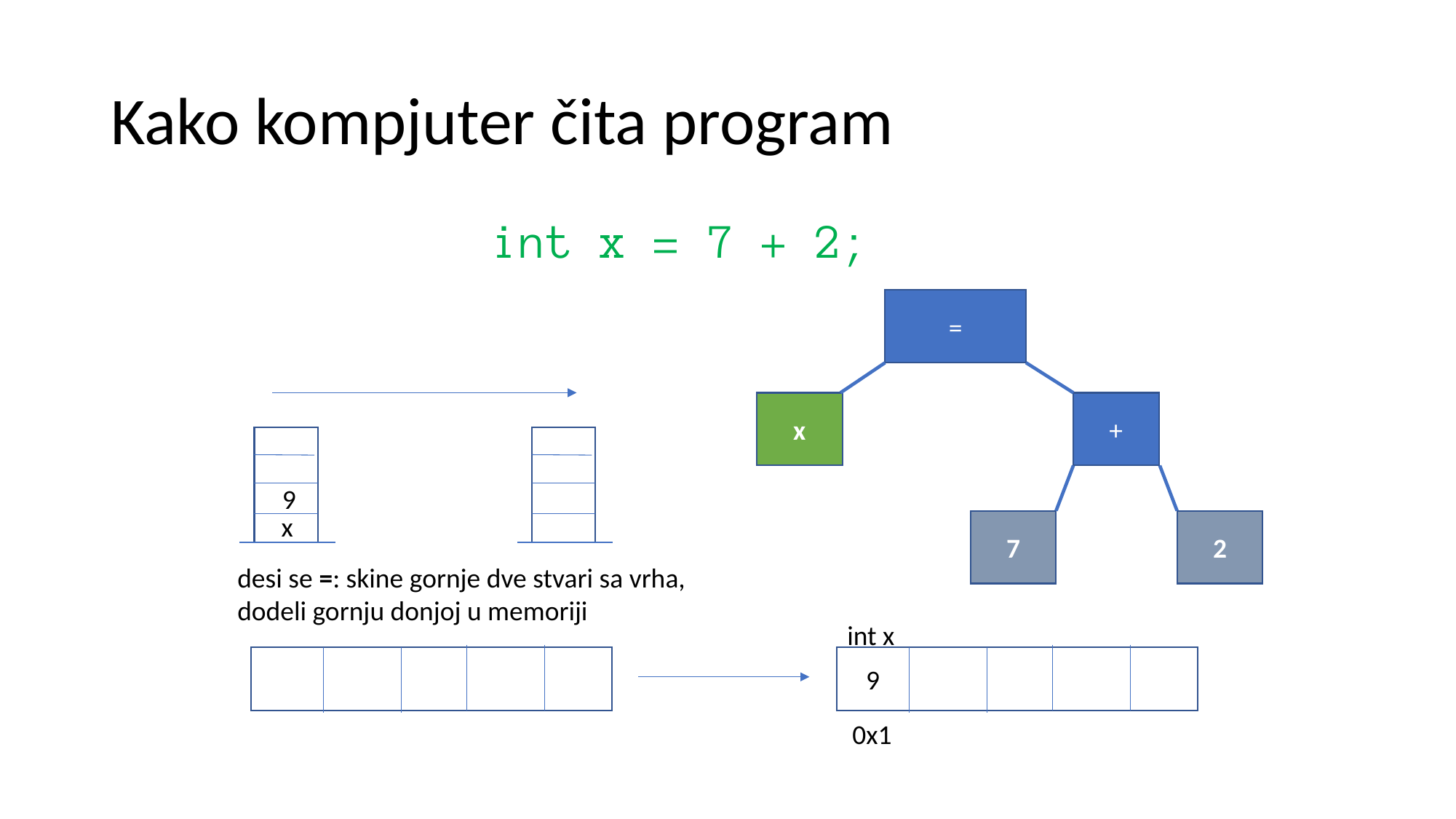

# Kako kompjuter čita program
int x = 7 + 2;
=

x
+

9
x
7
2
desi se =: skine gornje dve stvari sa vrha, dodeli gornju donjoj u memoriji
int x

9
0x1